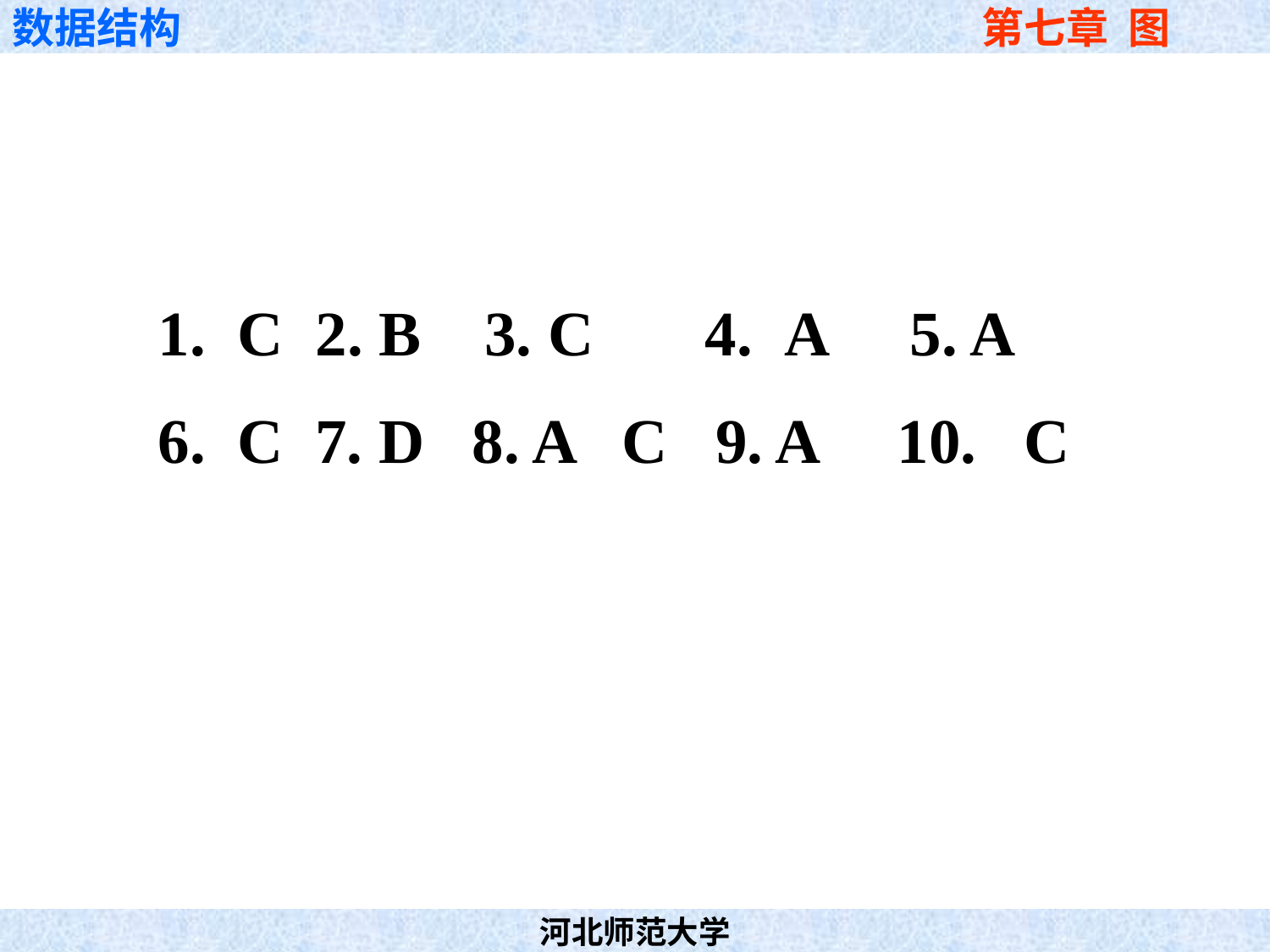

C  2. B    3. C       4.  A     5. A
6.  C  7. D   8. A   C   9. A     10.   C